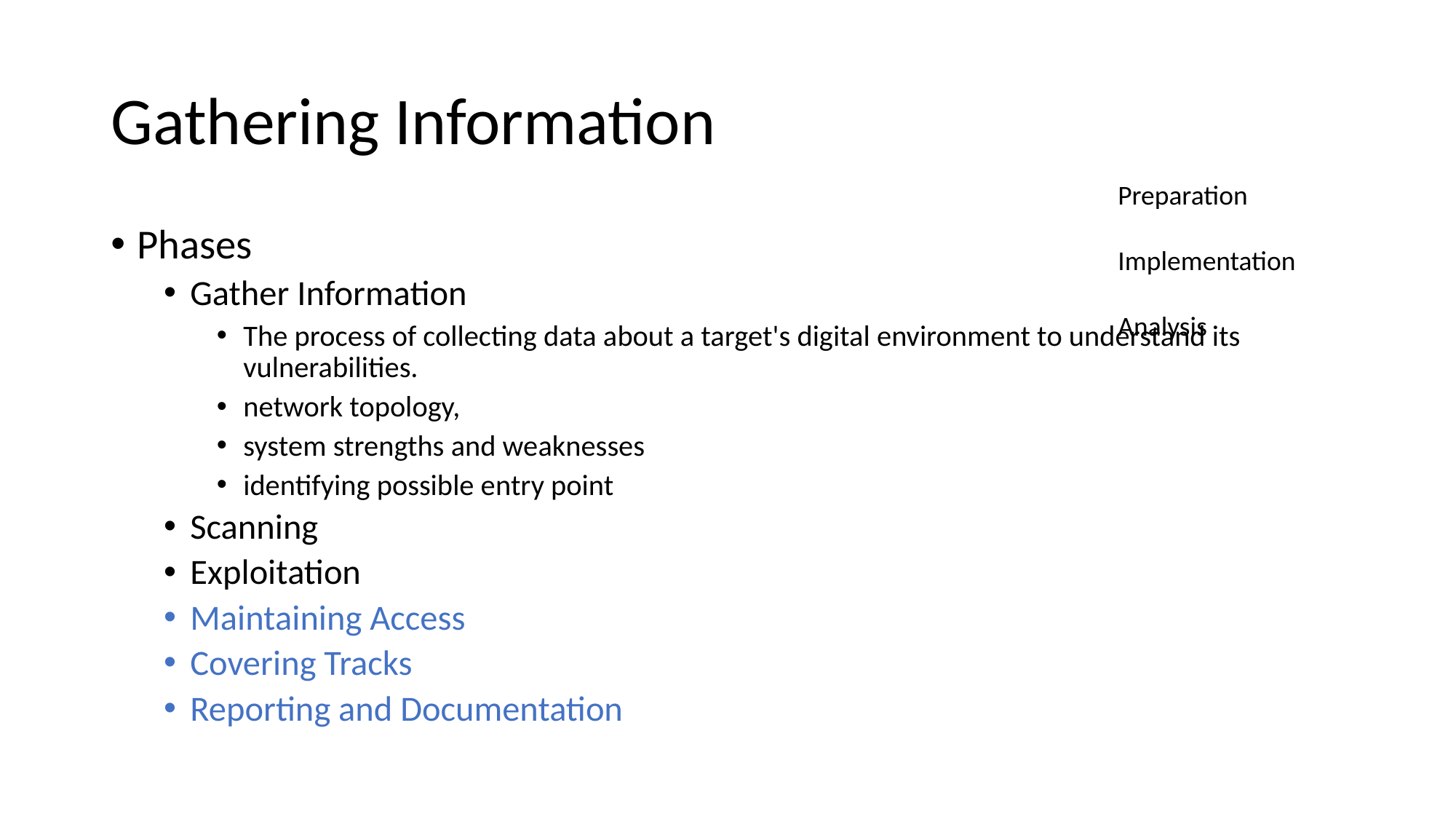

# Gathering Information
Preparation

Implementation

Analysis

Phases
Gather Information
The process of collecting data about a target's digital environment to understand its vulnerabilities.
network topology,
system strengths and weaknesses
identifying possible entry point
Scanning
Exploitation
Maintaining Access
Covering Tracks
Reporting and Documentation